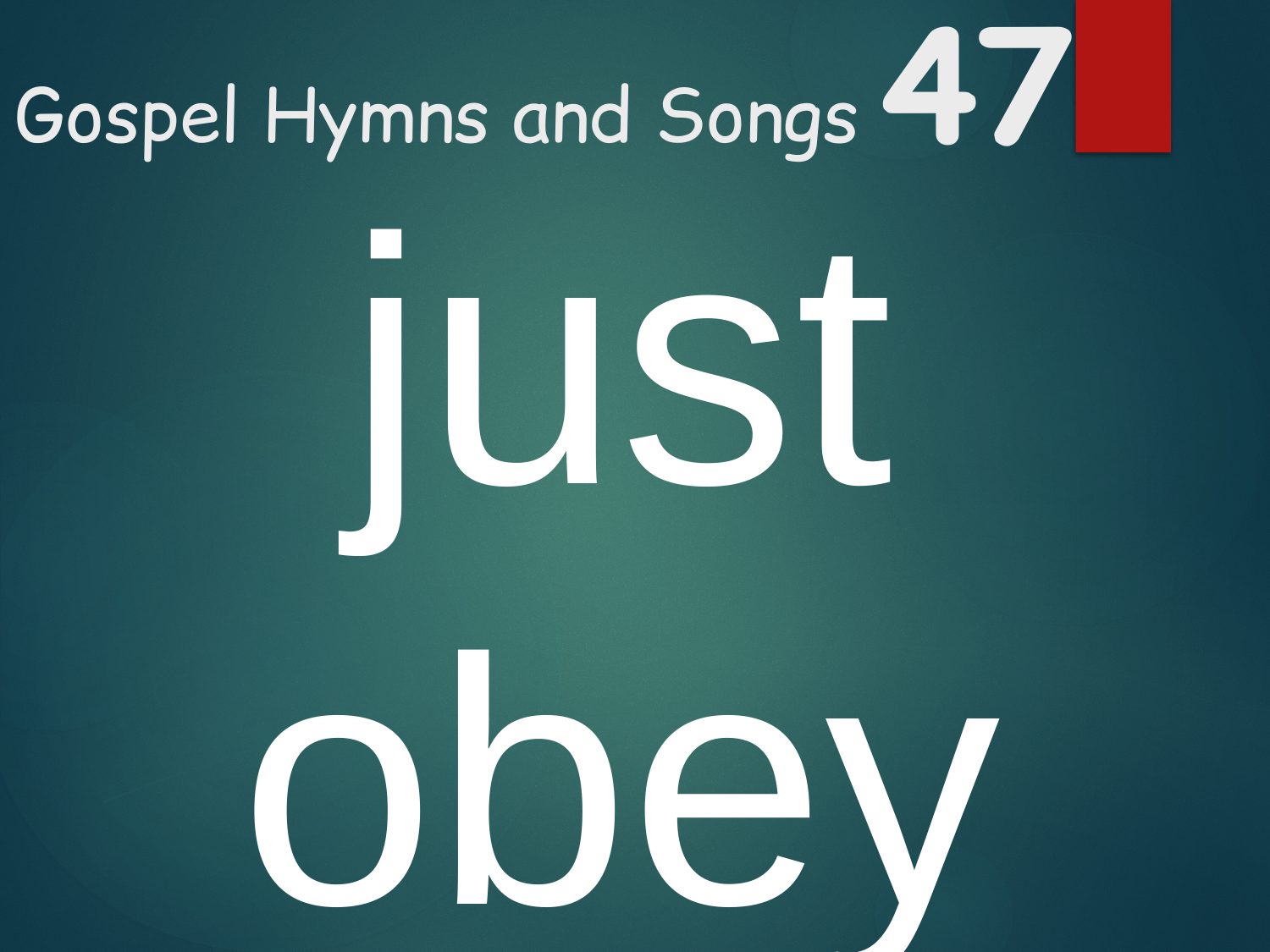

# Gospel Hymns and Songs 47
just obey